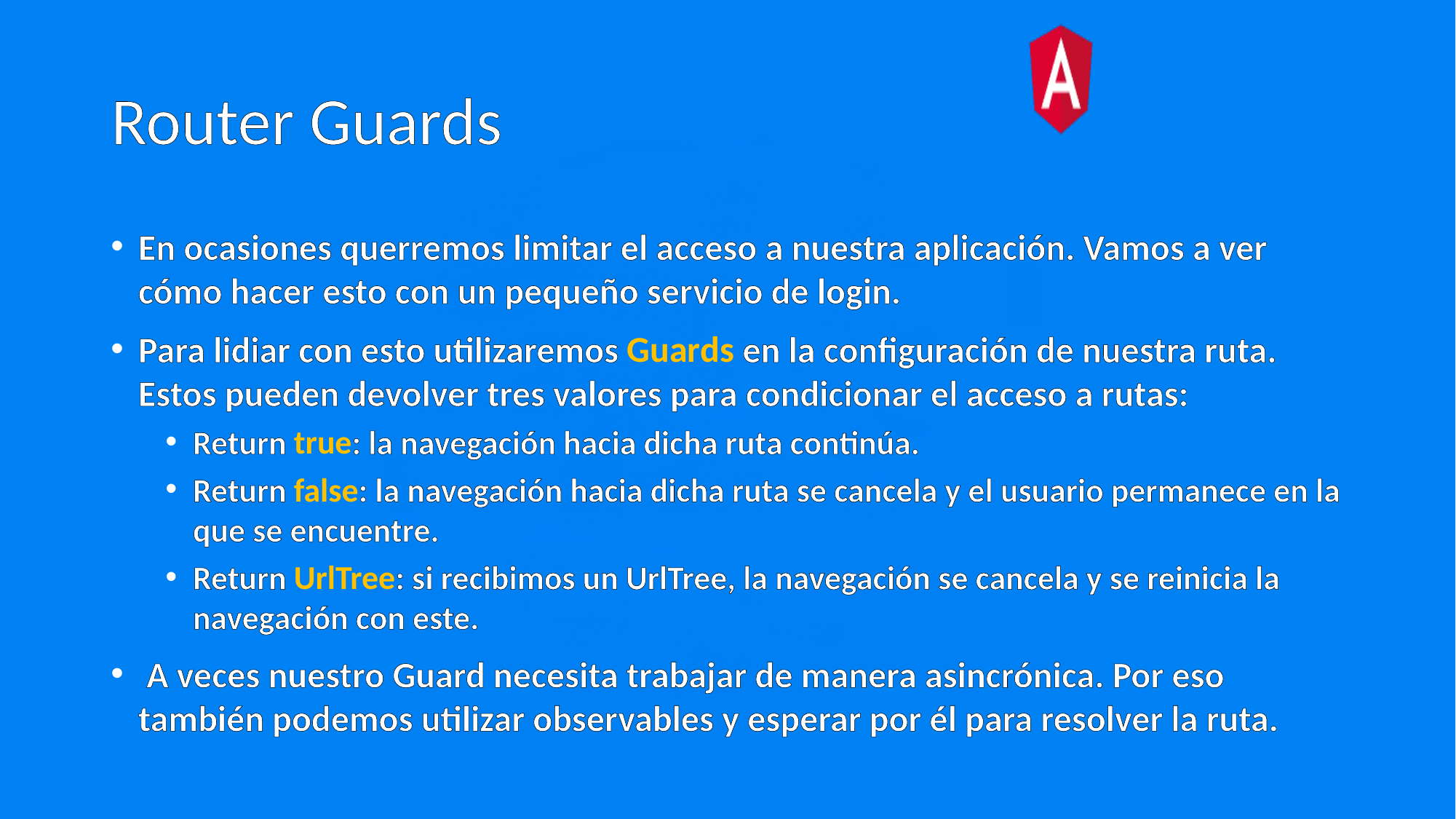

# Router Guards
En ocasiones querremos limitar el acceso a nuestra aplicación. Vamos a ver cómo hacer esto con un pequeño servicio de login.
Para lidiar con esto utilizaremos Guards en la configuración de nuestra ruta. Estos pueden devolver tres valores para condicionar el acceso a rutas:
Return true: la navegación hacia dicha ruta continúa.
Return false: la navegación hacia dicha ruta se cancela y el usuario permanece en la que se encuentre.
Return UrlTree: si recibimos un UrlTree, la navegación se cancela y se reinicia la navegación con este.
 A veces nuestro Guard necesita trabajar de manera asincrónica. Por eso también podemos utilizar observables y esperar por él para resolver la ruta.